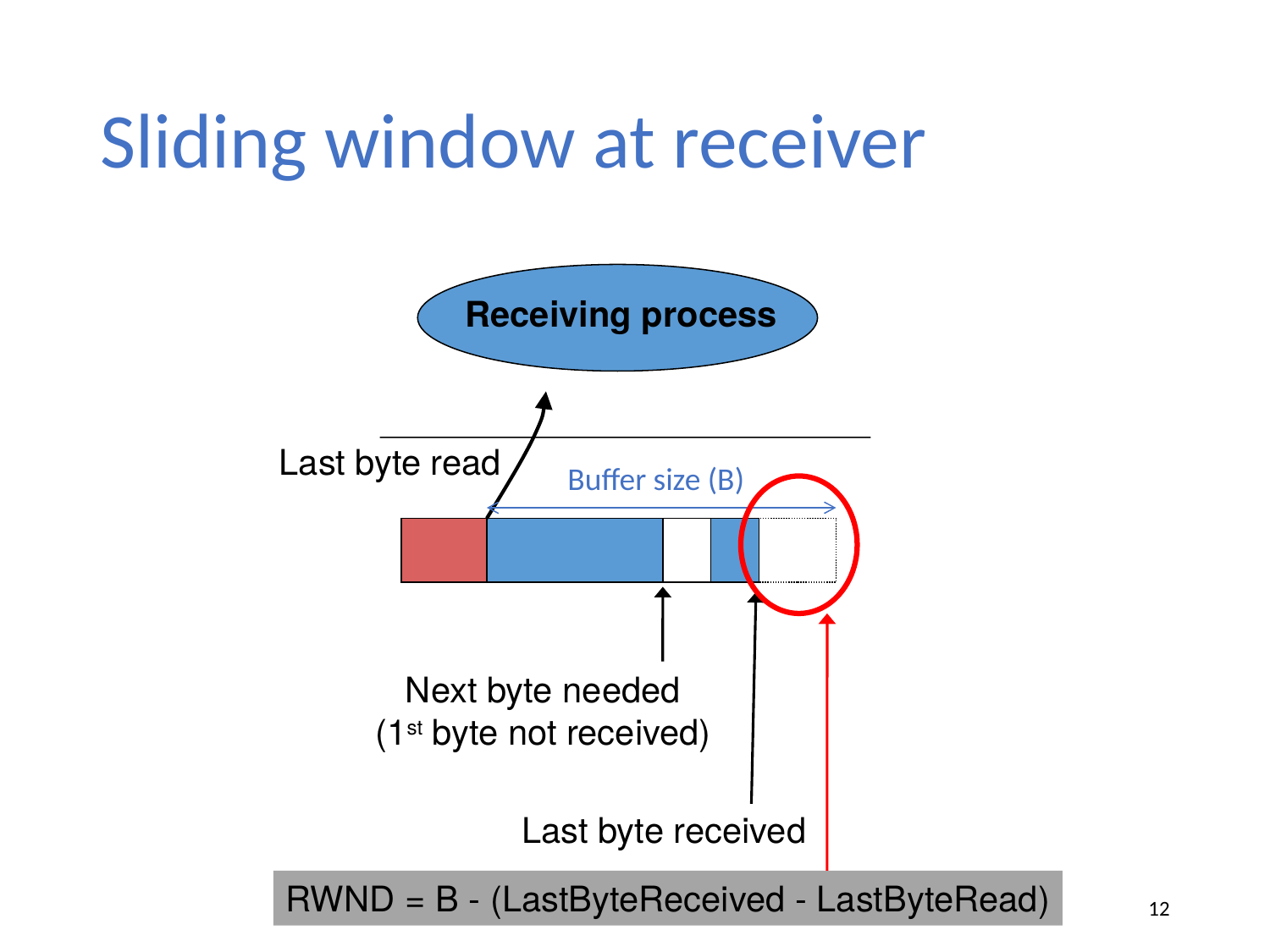

# Sliding window at receiver

Receiving process

Last byte read

Buffer size (B)

Next byte needed
(1st byte not received)

Last byte received
RWND = B - (LastByteReceived - LastByteRead)
12